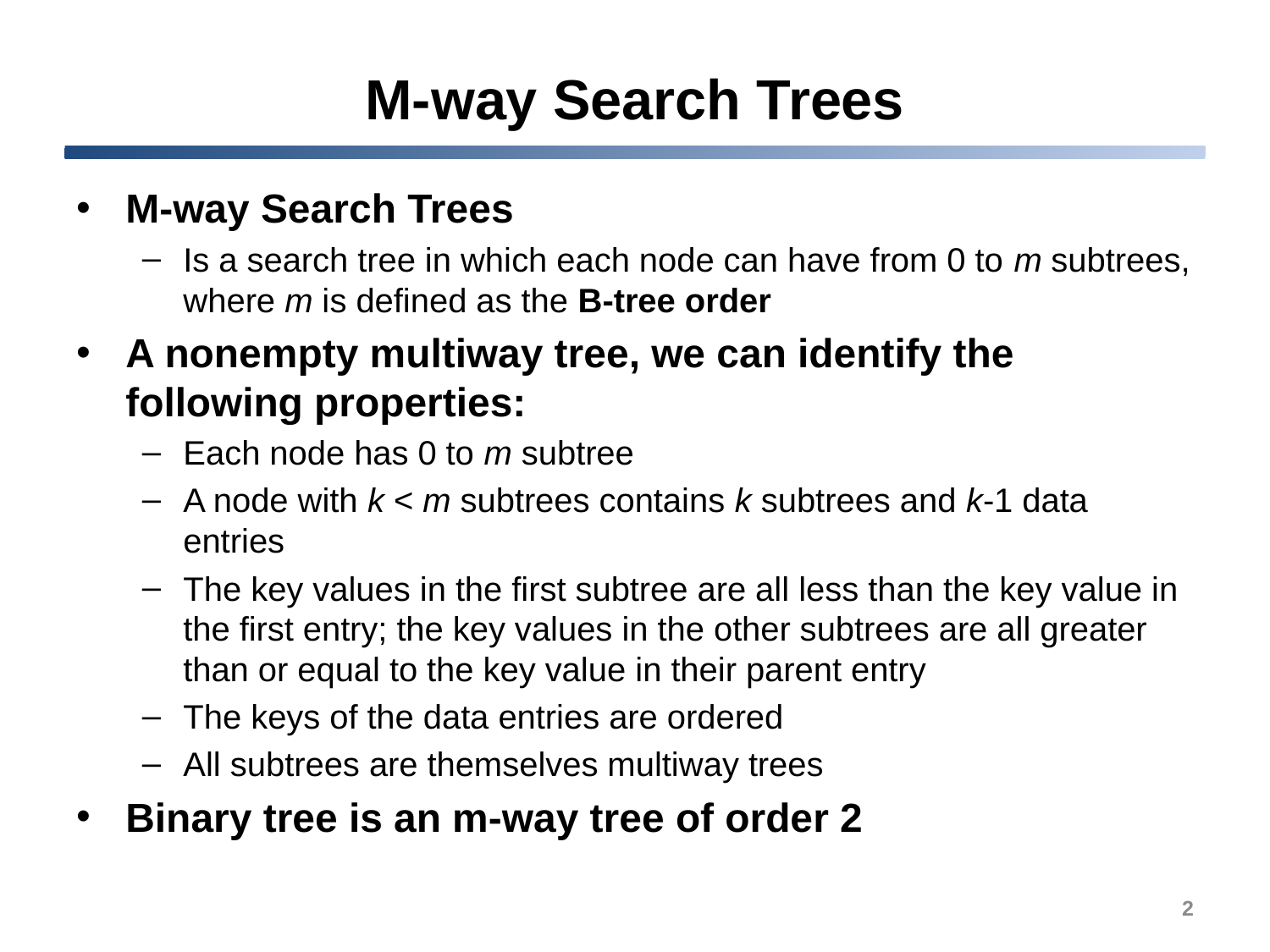

# M-way Search Trees
M-way Search Trees
Is a search tree in which each node can have from 0 to m subtrees, where m is defined as the B-tree order
A nonempty multiway tree, we can identify the following properties:
Each node has 0 to m subtree
A node with k < m subtrees contains k subtrees and k-1 data entries
The key values in the first subtree are all less than the key value in the first entry; the key values in the other subtrees are all greater than or equal to the key value in their parent entry
The keys of the data entries are ordered
All subtrees are themselves multiway trees
Binary tree is an m-way tree of order 2
2